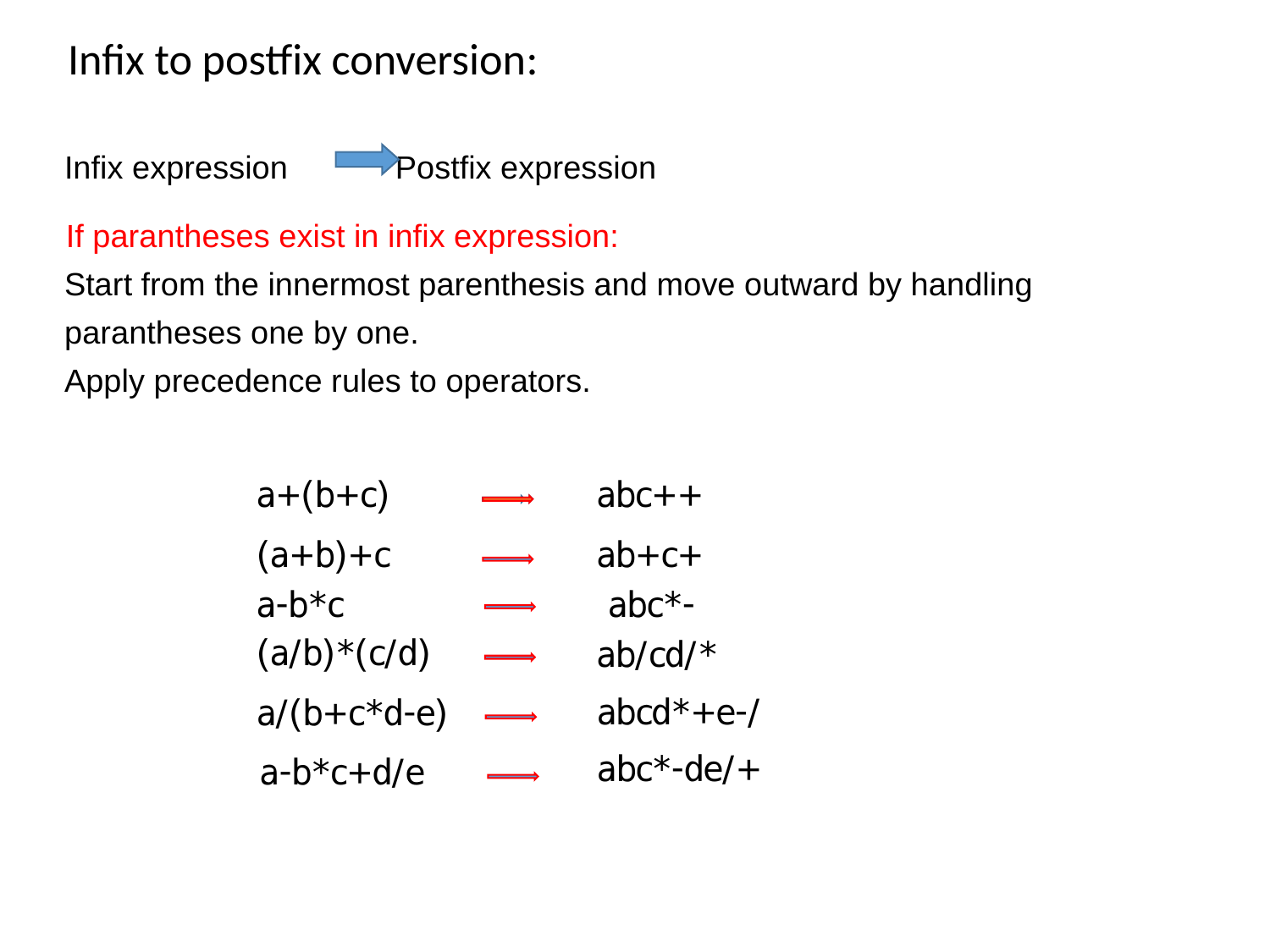

Infix to postfix conversion:
   Infix expression            Postfix expression
If parantheses exist in infix expression:
   Start from the innermost parenthesis and move outward by handling
   parantheses one by one.
   Apply precedence rules to operators.

a+(b+c)
abc++

(a+b)+c
ab+c+

a-b*c
 abc*-

(a/b)*(c/d)
ab/cd/*

abcd*+e-/
a/(b+c*d-e)

abc*-de/+
a-b*c+d/e